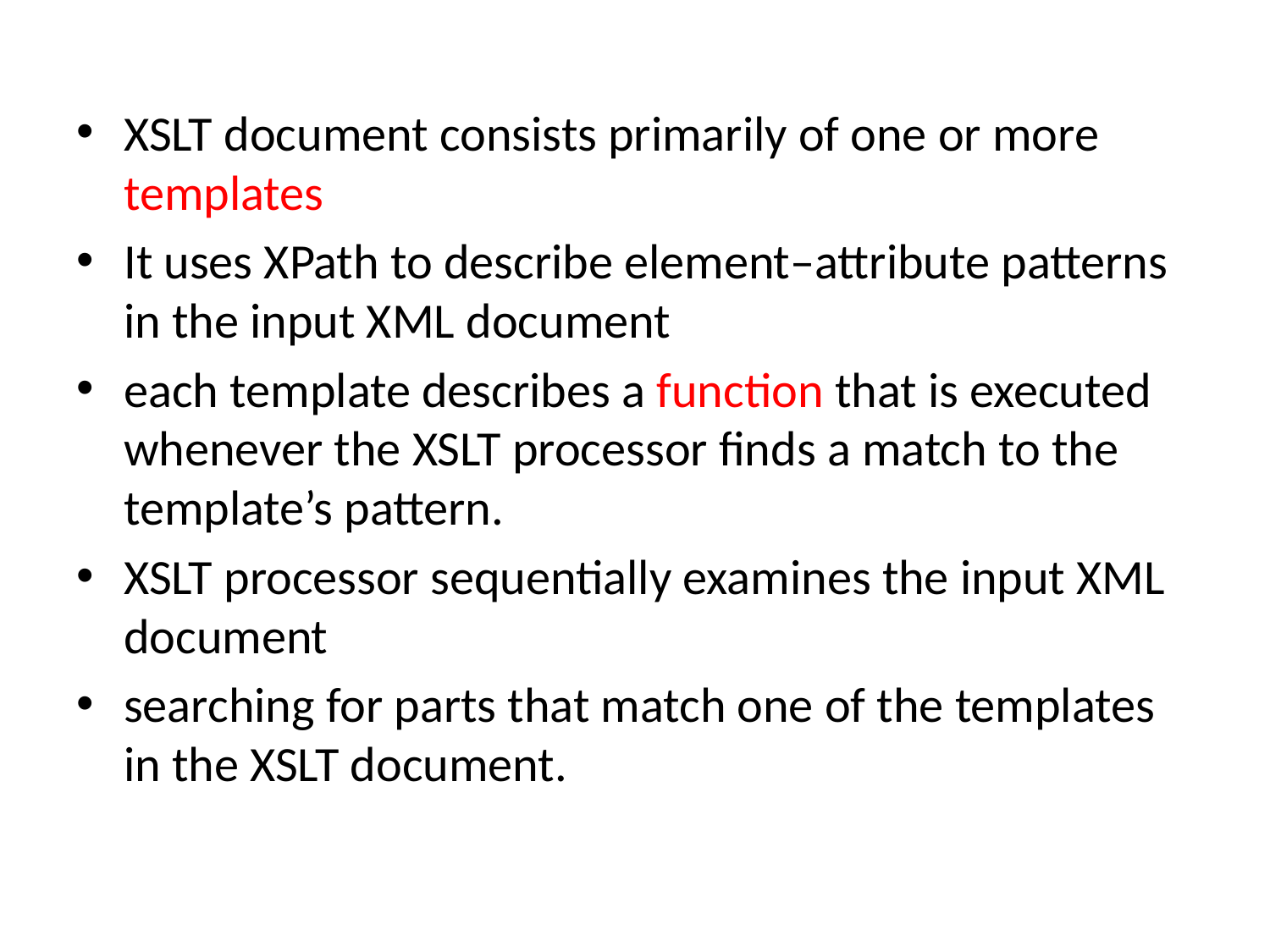

XSLT document consists primarily of one or more templates
It uses XPath to describe element–attribute patterns in the input XML document
each template describes a function that is executed whenever the XSLT processor finds a match to the template’s pattern.
XSLT processor sequentially examines the input XML document
searching for parts that match one of the templates in the XSLT document.